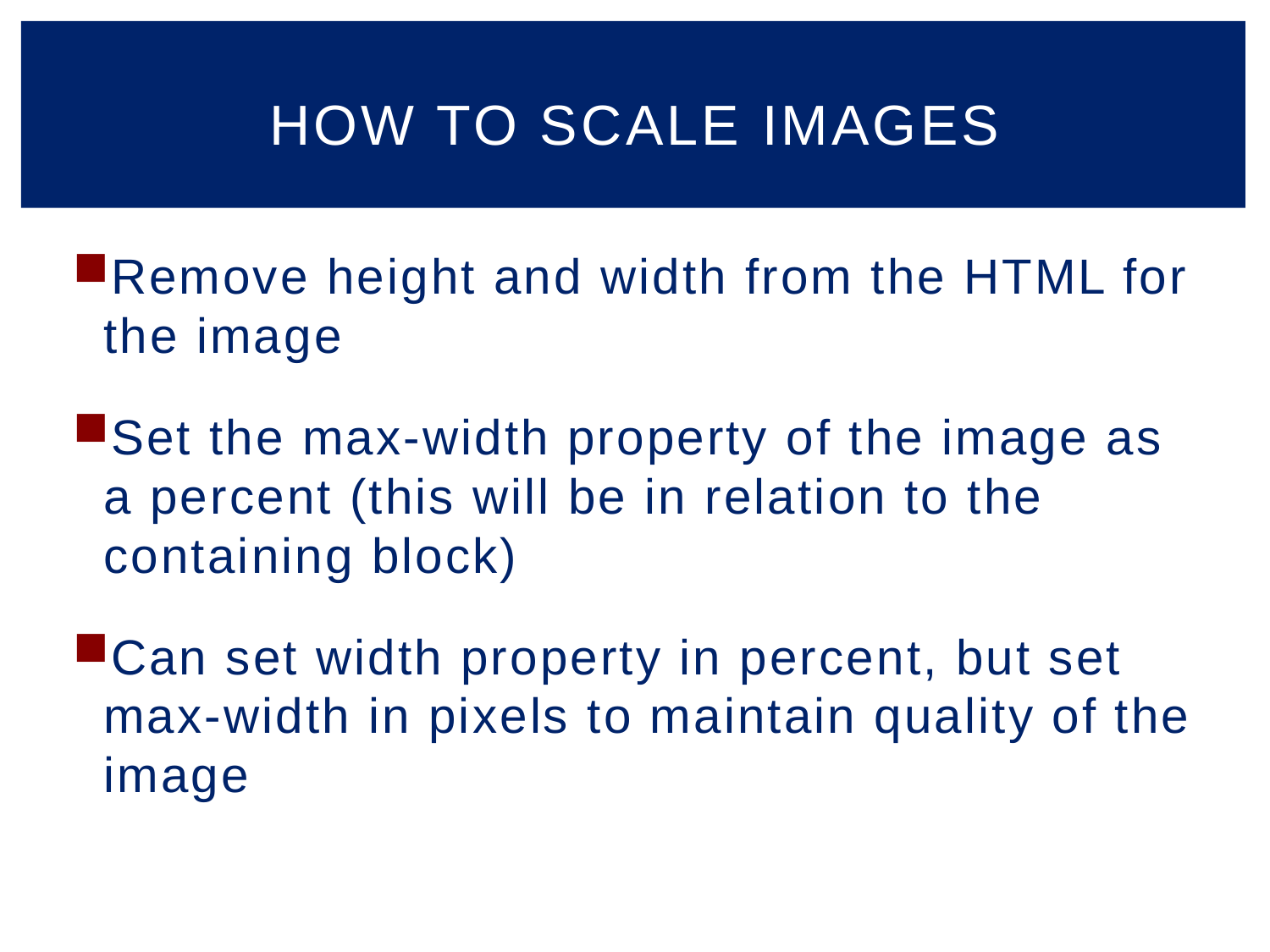

# How to Scale images
Remove height and width from the HTML for the image
Set the max-width property of the image as a percent (this will be in relation to the containing block)
Can set width property in percent, but set max-width in pixels to maintain quality of the image